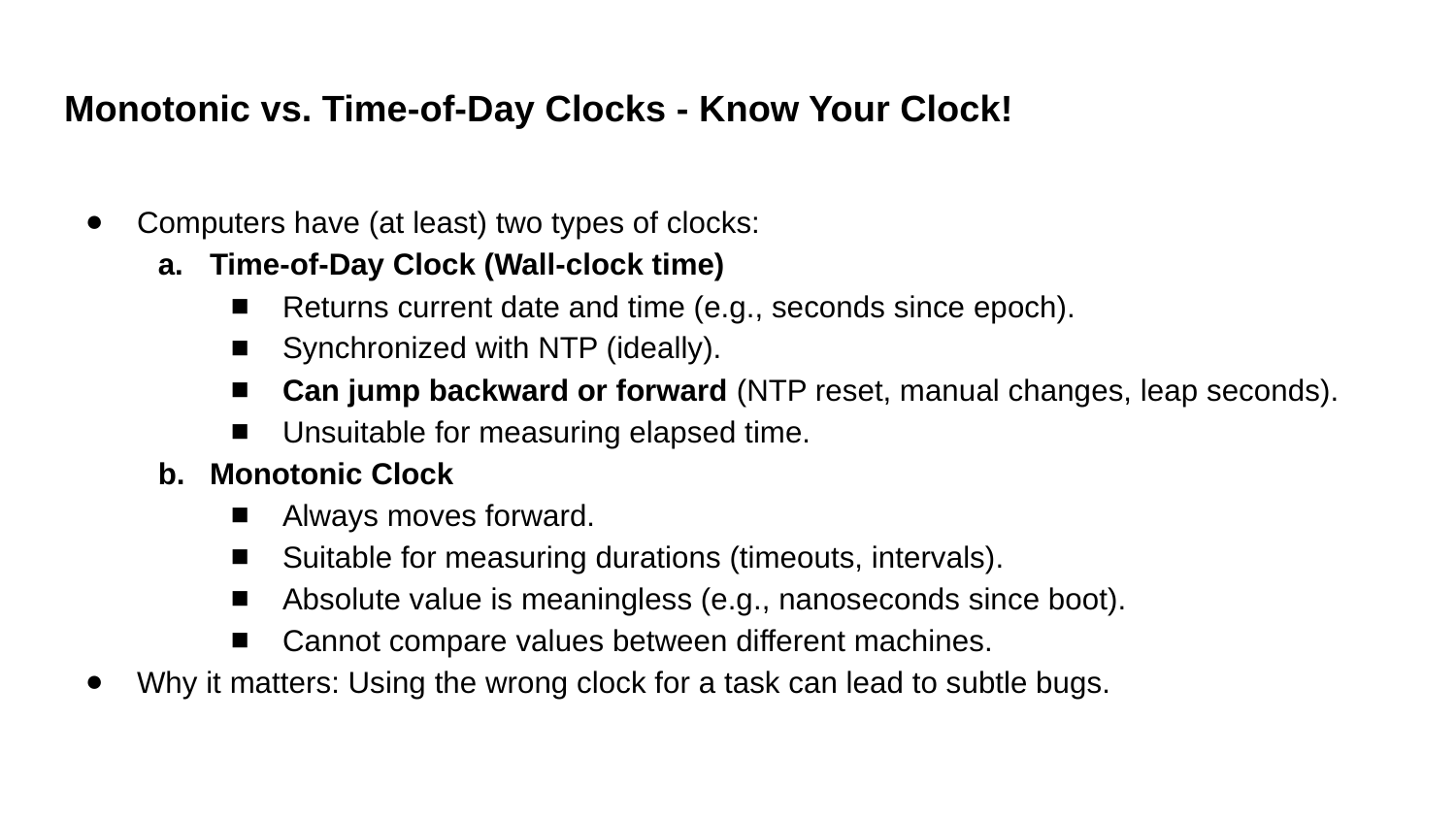

# Monotonic vs. Time-of-Day Clocks - Know Your Clock!
Computers have (at least) two types of clocks:
Time-of-Day Clock (Wall-clock time)
Returns current date and time (e.g., seconds since epoch).
Synchronized with NTP (ideally).
Can jump backward or forward (NTP reset, manual changes, leap seconds).
Unsuitable for measuring elapsed time.
Monotonic Clock
Always moves forward.
Suitable for measuring durations (timeouts, intervals).
Absolute value is meaningless (e.g., nanoseconds since boot).
Cannot compare values between different machines.
Why it matters: Using the wrong clock for a task can lead to subtle bugs.